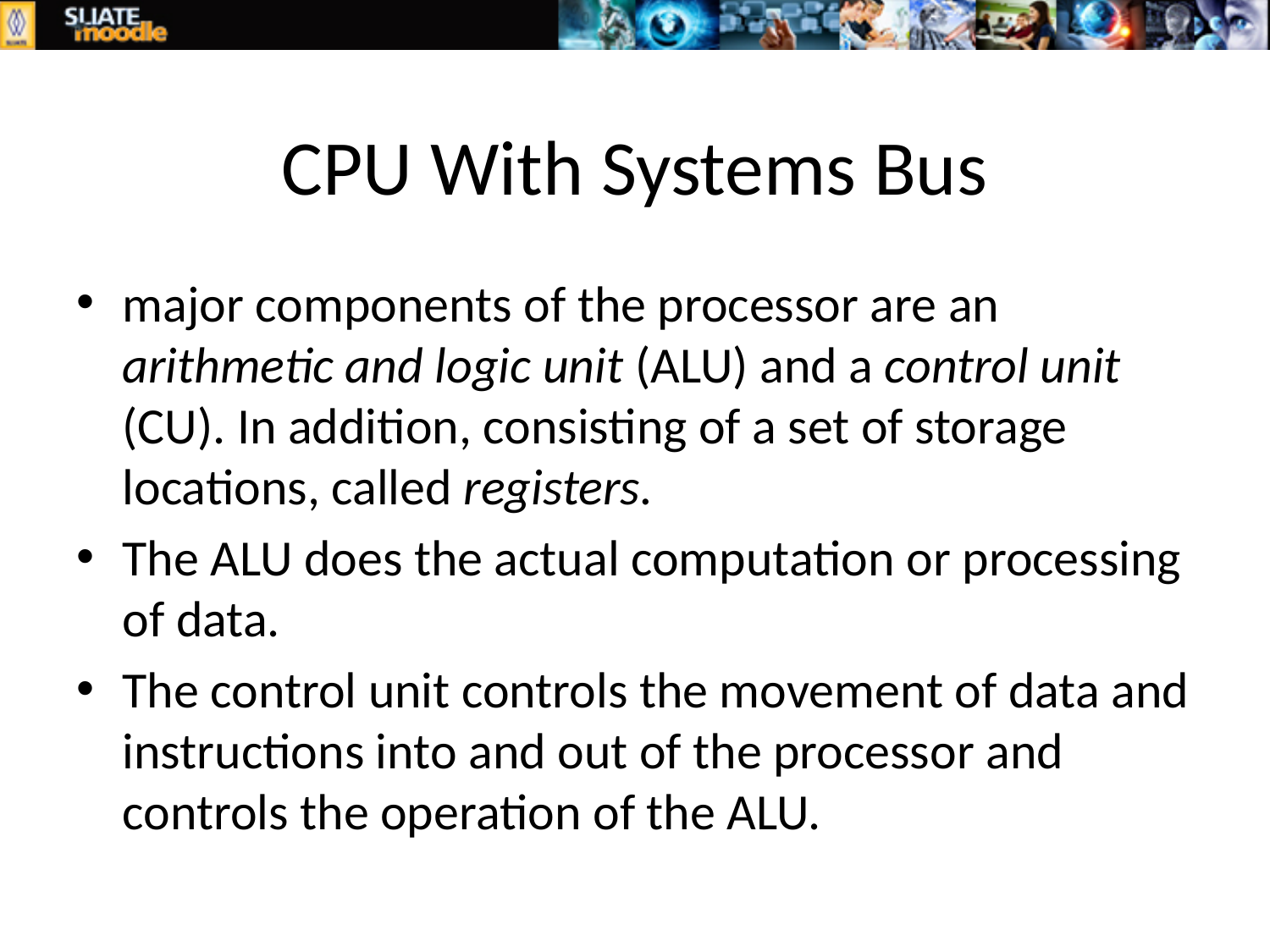

# CPU With Systems Bus
major components of the processor are an arithmetic and logic unit (ALU) and a control unit (CU). In addition, consisting of a set of storage locations, called registers.
The ALU does the actual computation or processing of data.
The control unit controls the movement of data and instructions into and out of the processor and controls the operation of the ALU.